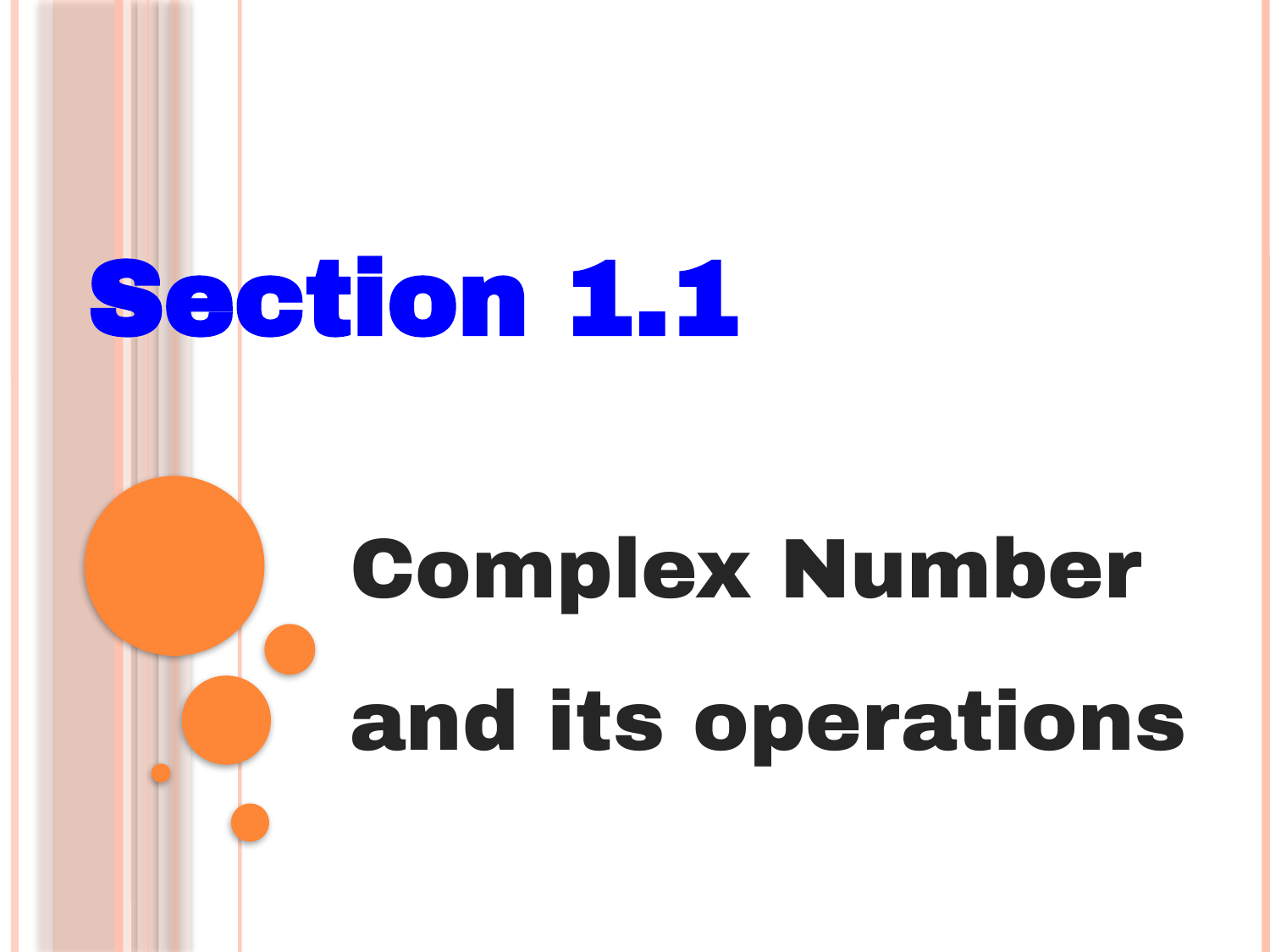

Section 1.1
Complex Number and its operations